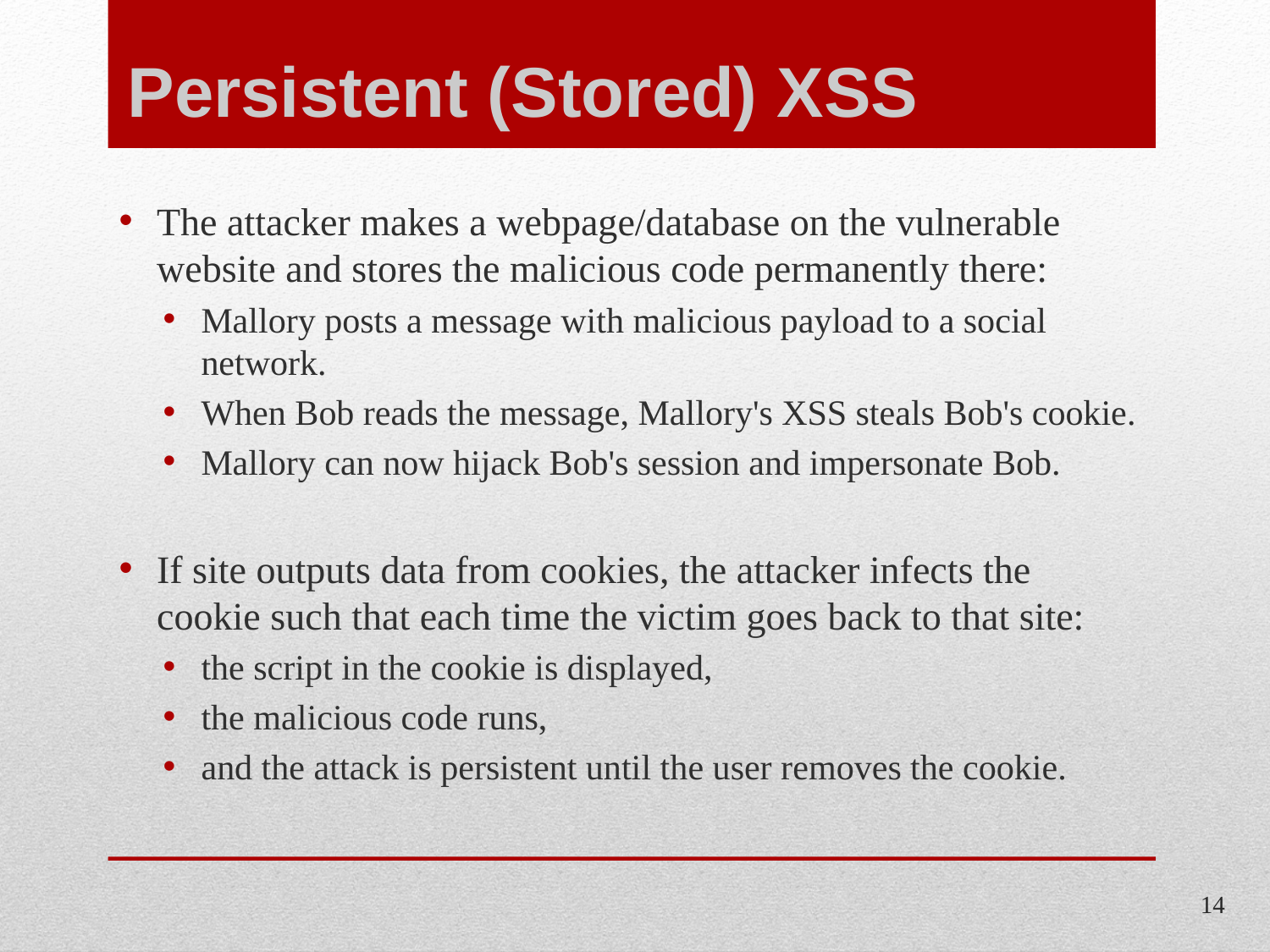

# Persistent (Stored) XSS
The attacker makes a webpage/database on the vulnerable website and stores the malicious code permanently there:
Mallory posts a message with malicious payload to a social network.
When Bob reads the message, Mallory's XSS steals Bob's cookie.
Mallory can now hijack Bob's session and impersonate Bob.

If site outputs data from cookies, the attacker infects the cookie such that each time the victim goes back to that site:
the script in the cookie is displayed,
the malicious code runs,
and the attack is persistent until the user removes the cookie.
14